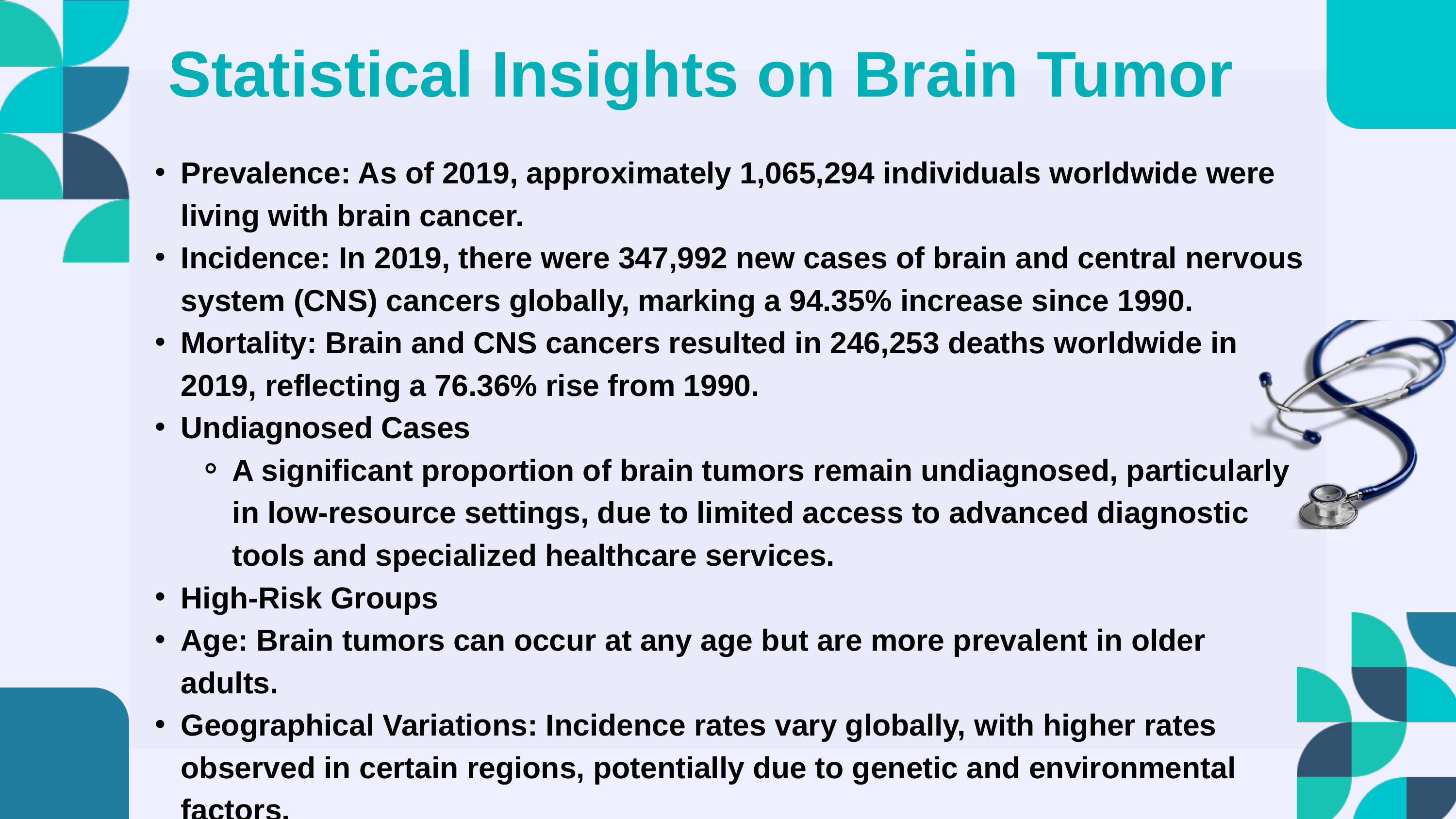

Statistical Insights on Brain Tumor

Prevalence: As of 2019, approximately 1,065,294 individuals worldwide were living with brain cancer.
Incidence: In 2019, there were 347,992 new cases of brain and central nervous system (CNS) cancers globally, marking a 94.35% increase since 1990.
Mortality: Brain and CNS cancers resulted in 246,253 deaths worldwide in 2019, reflecting a 76.36% rise from 1990.
Undiagnosed Cases
A significant proportion of brain tumors remain undiagnosed, particularly in low-resource settings, due to limited access to advanced diagnostic tools and specialized healthcare services.
High-Risk Groups
Age: Brain tumors can occur at any age but are more prevalent in older adults.
Geographical Variations: Incidence rates vary globally, with higher rates observed in certain regions, potentially due to genetic and environmental factors.